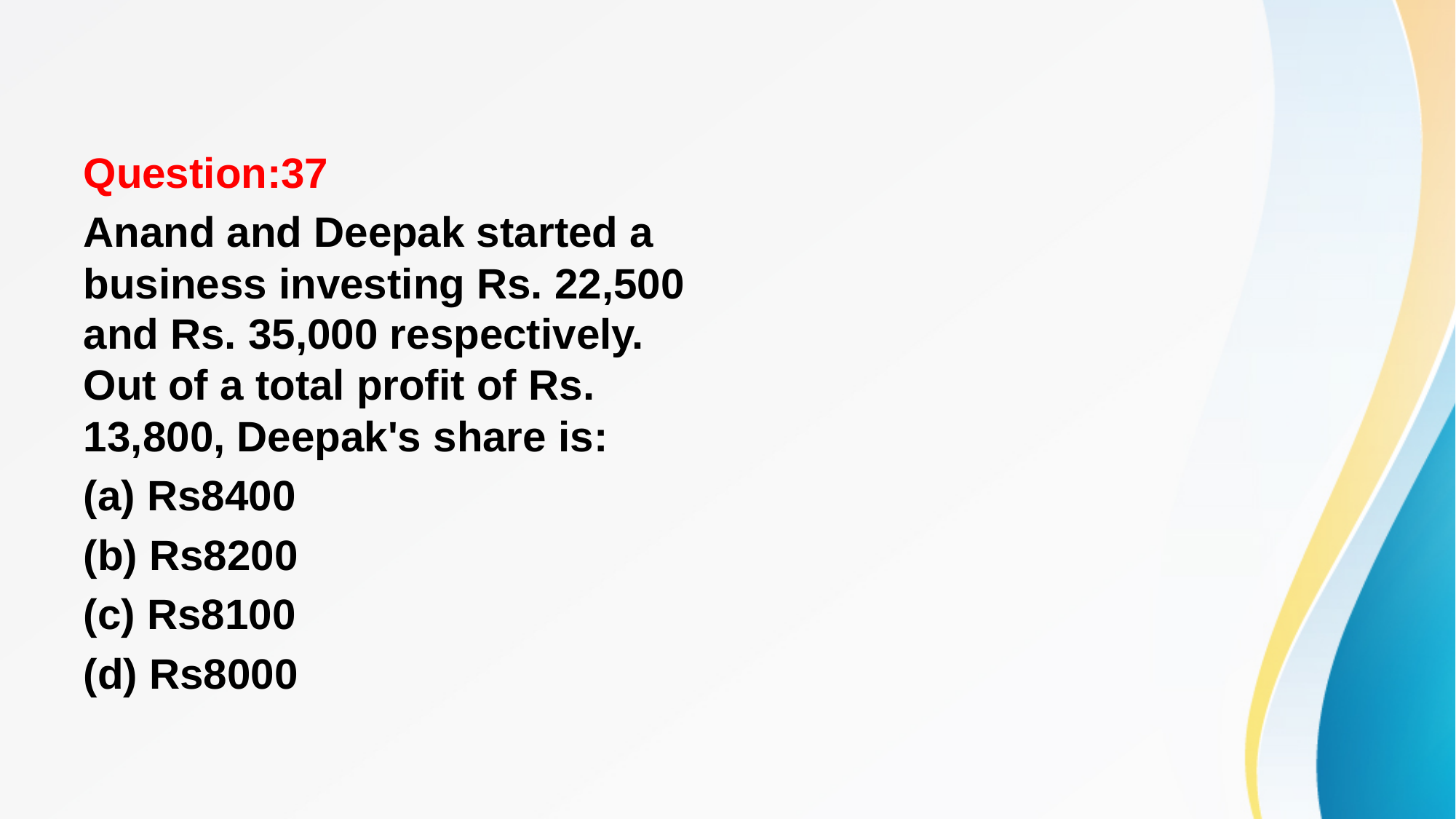

#
Question:37
Anand and Deepak started a business investing Rs. 22,500 and Rs. 35,000 respectively. Out of a total profit of Rs. 13,800, Deepak's share is:
(a) Rs8400
(b) Rs8200
(c) Rs8100
(d) Rs8000